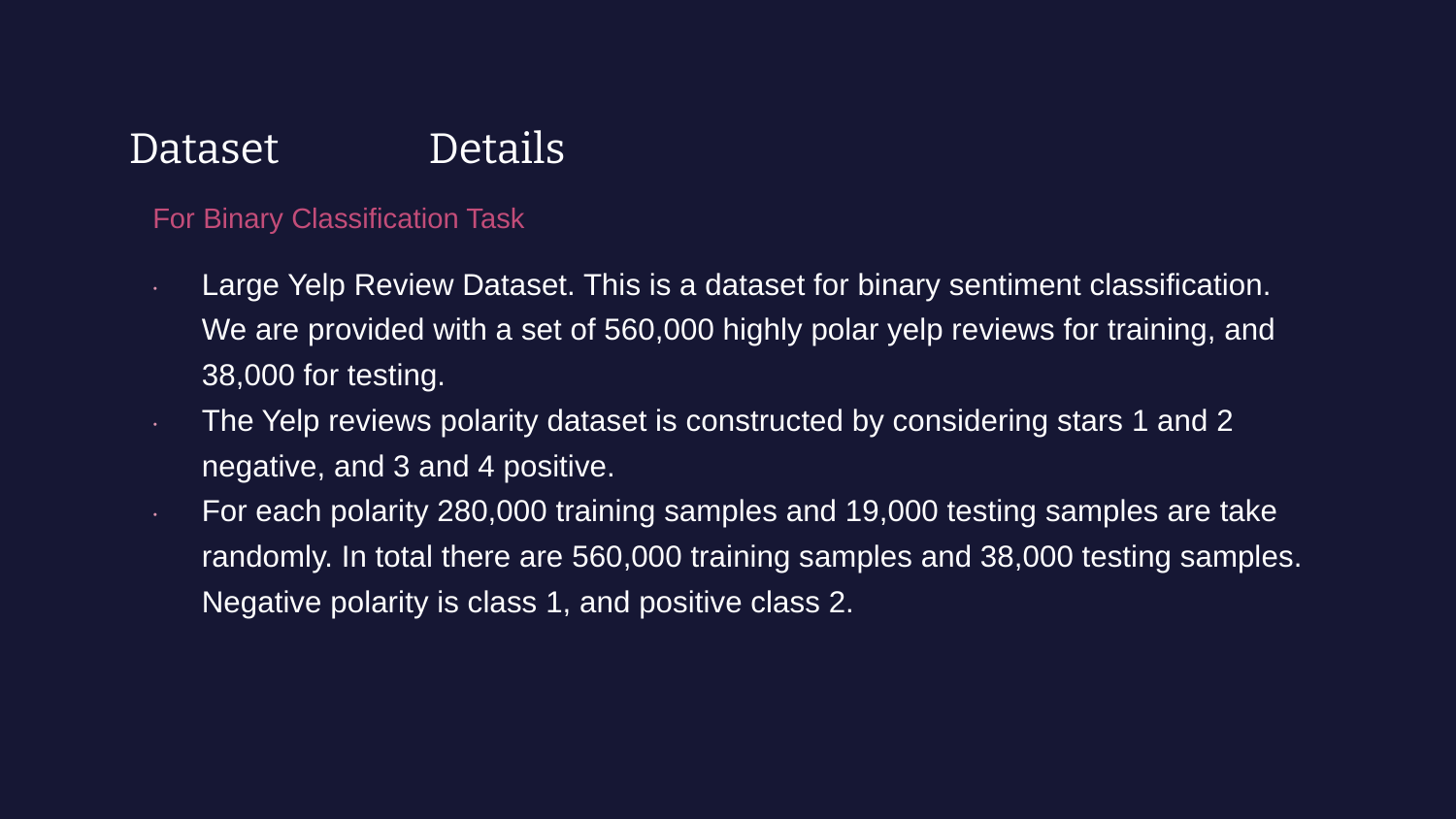

# Dataset	 Details
For Binary Classification Task
Large Yelp Review Dataset. This is a dataset for binary sentiment classification. We are provided with a set of 560,000 highly polar yelp reviews for training, and 38,000 for testing.
The Yelp reviews polarity dataset is constructed by considering stars 1 and 2 negative, and 3 and 4 positive.
For each polarity 280,000 training samples and 19,000 testing samples are take randomly. In total there are 560,000 training samples and 38,000 testing samples. Negative polarity is class 1, and positive class 2.